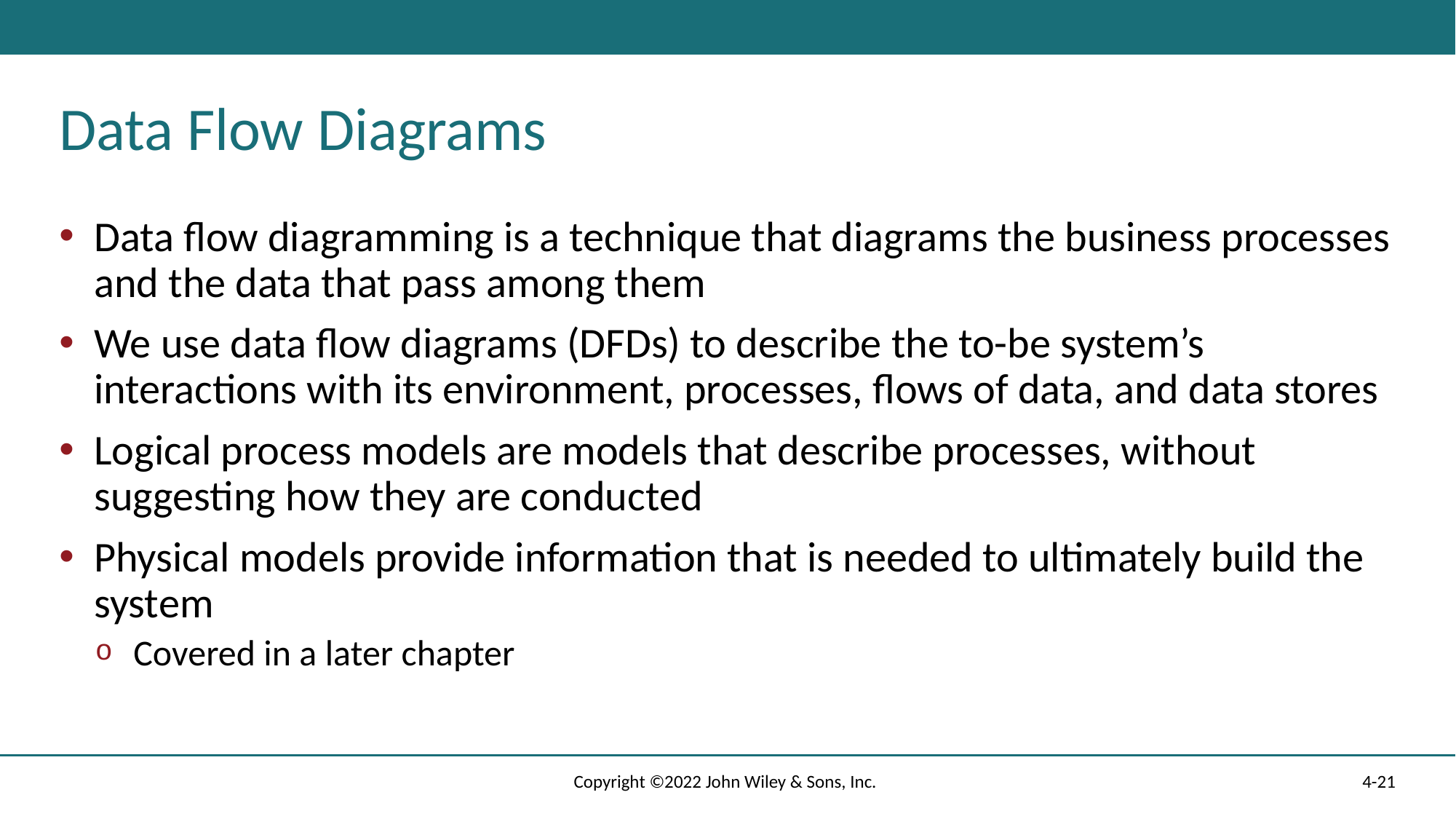

# Data Flow Diagrams
Data flow diagramming is a technique that diagrams the business processes and the data that pass among them
We use data flow diagrams (DFDs) to describe the to-be system’s interactions with its environment, processes, flows of data, and data stores
Logical process models are models that describe processes, without suggesting how they are conducted
Physical models provide information that is needed to ultimately build the system
Covered in a later chapter
Copyright ©2022 John Wiley & Sons, Inc.
4-21